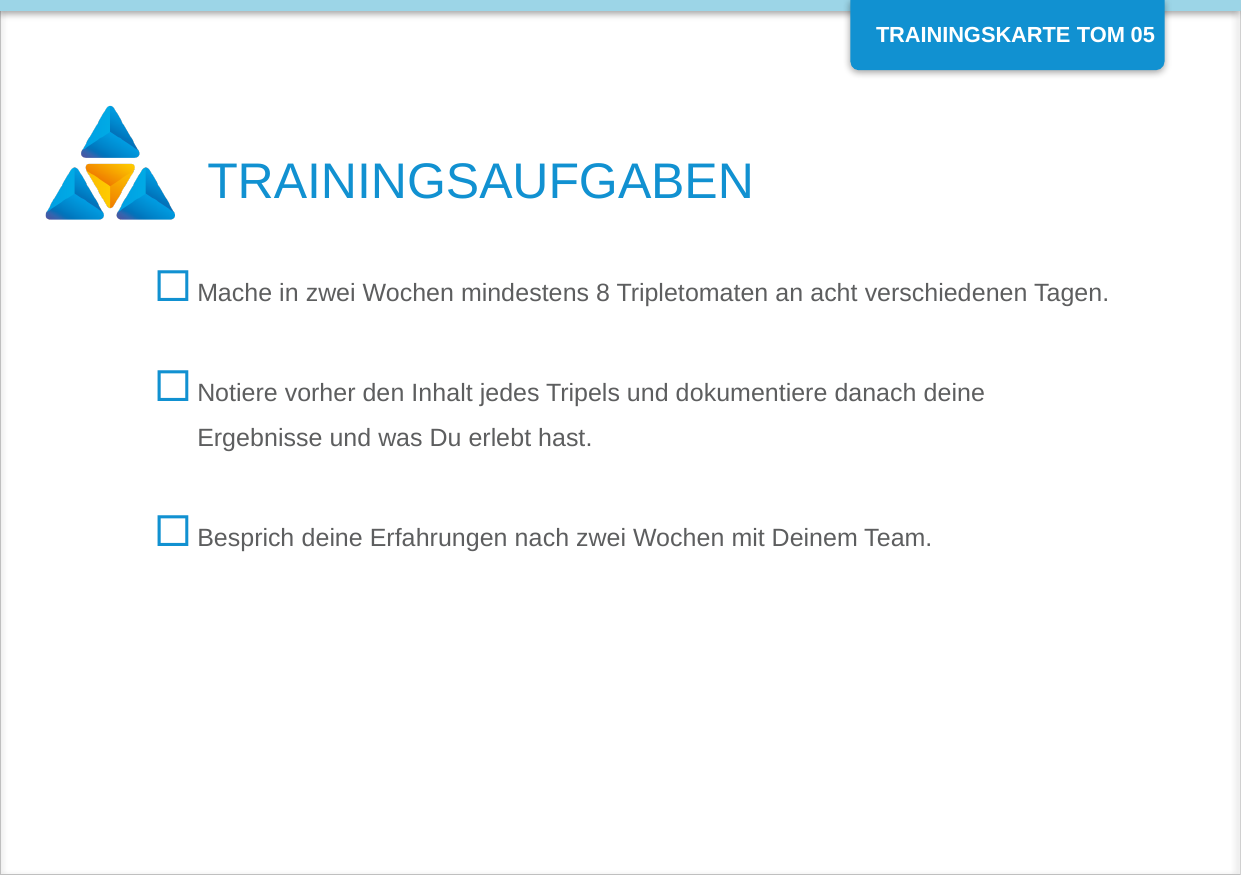

Mache in zwei Wochen mindestens 8 Tripletomaten an acht verschiedenen Tagen.

Notiere vorher den Inhalt jedes Tripels und dokumentiere danach deine Ergebnisse und was Du erlebt hast.

Besprich deine Erfahrungen nach zwei Wochen mit Deinem Team.